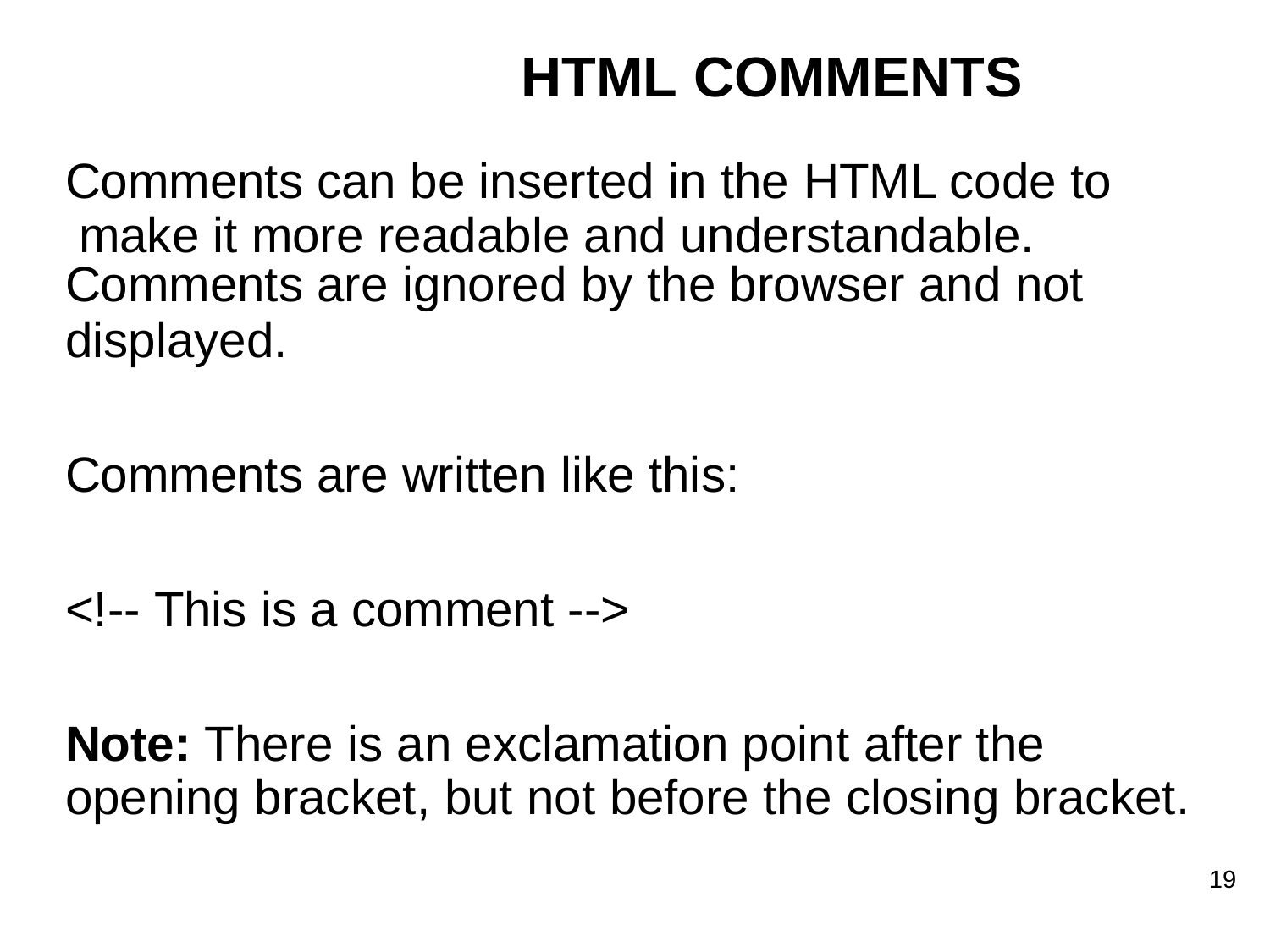

# HTML COMMENTS
Comments can be inserted in the HTML code to  make it more readable and understandable.
Comments are ignored by the browser and not
displayed.

Comments are written like this:

<!-- This is a comment -->

Note: There is an exclamation point after the  opening bracket, but not before the closing bracket.
19